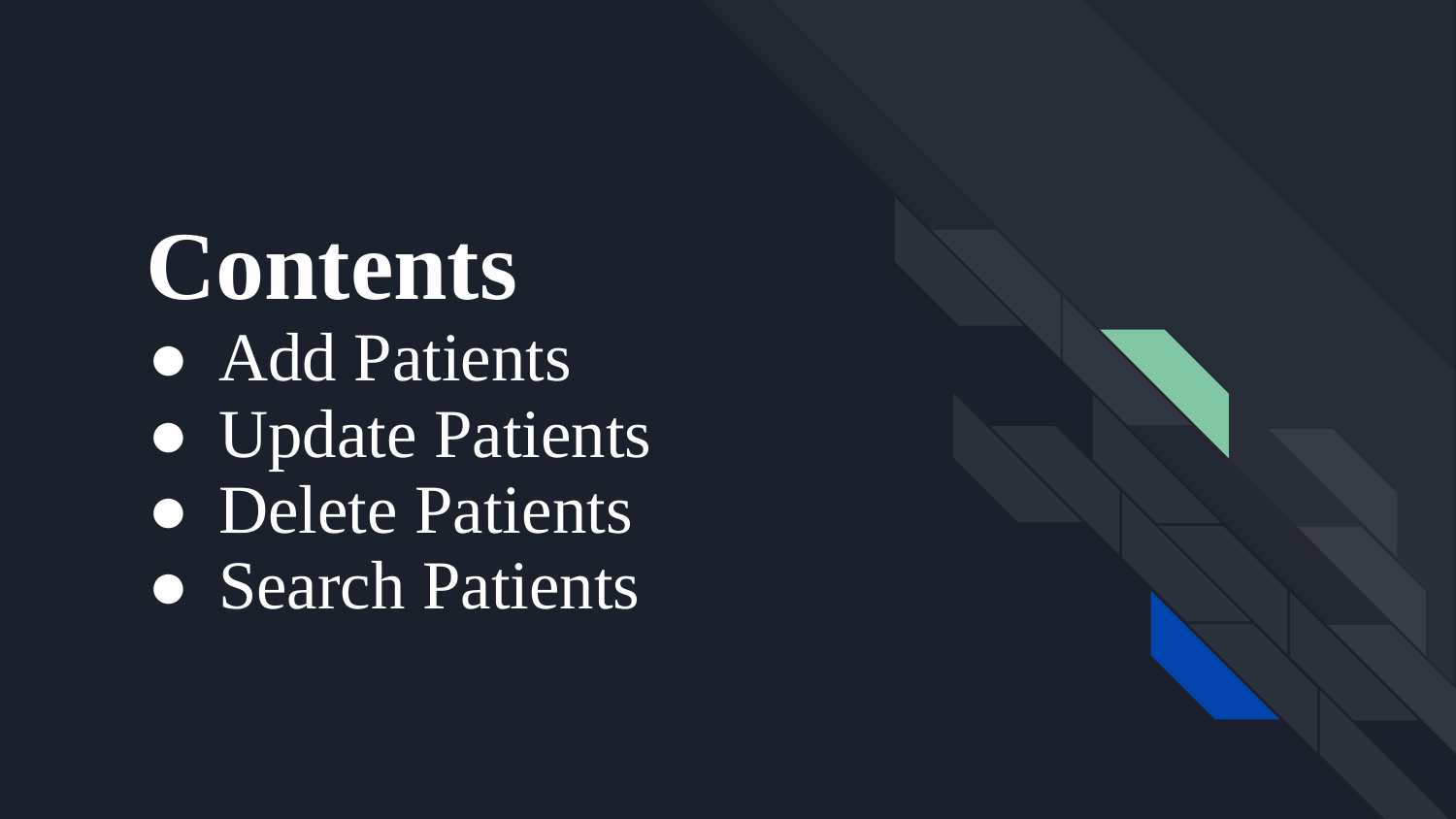

# Contents
Add Patients
Update Patients
Delete Patients
Search Patients